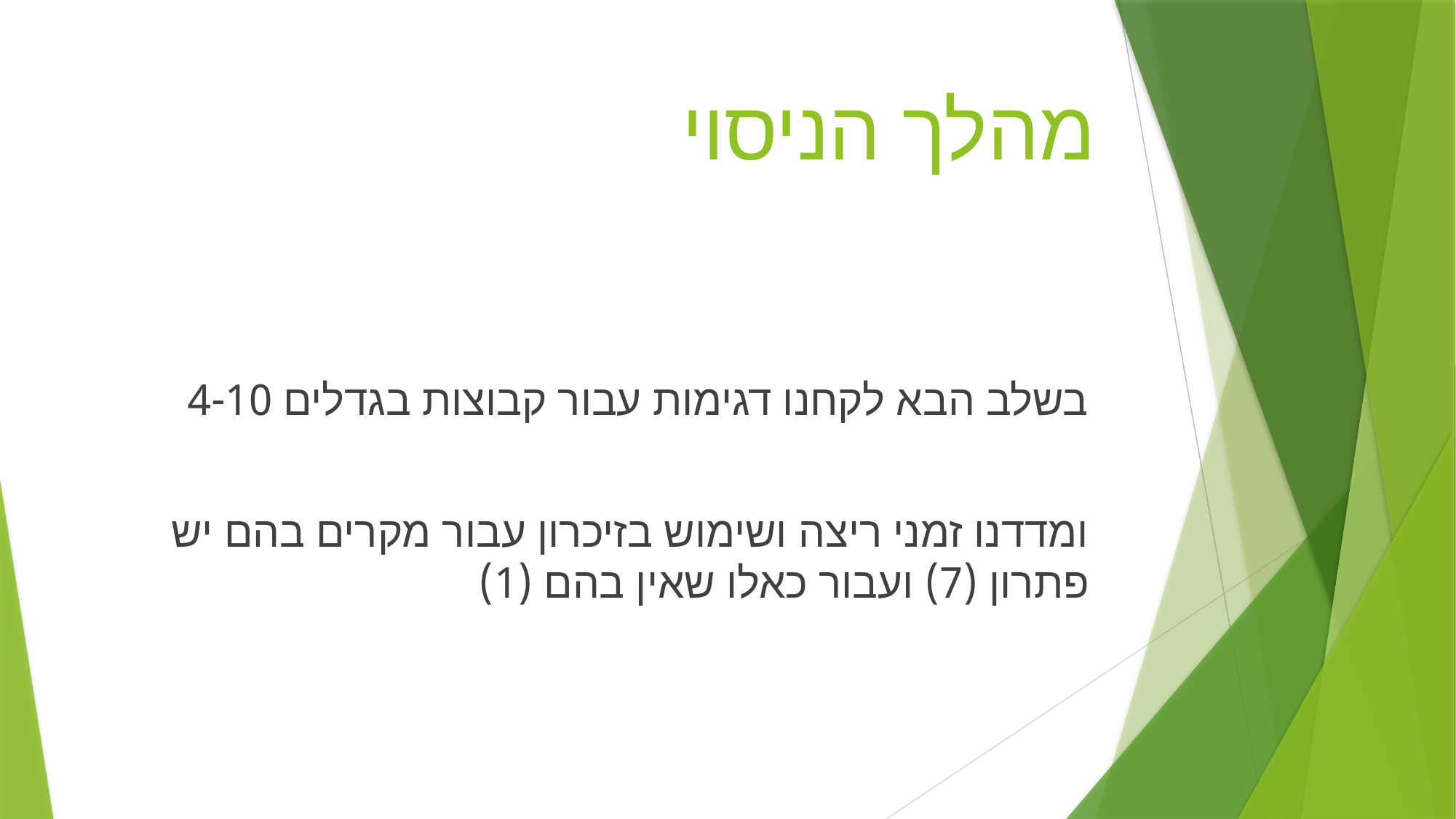

# מהלך הניסוי
בשלב הבא לקחנו דגימות עבור קבוצות בגדלים 4-10

ומדדנו זמני ריצה ושימוש בזיכרון עבור מקרים בהם יש פתרון (7) ועבור כאלו שאין בהם (1)